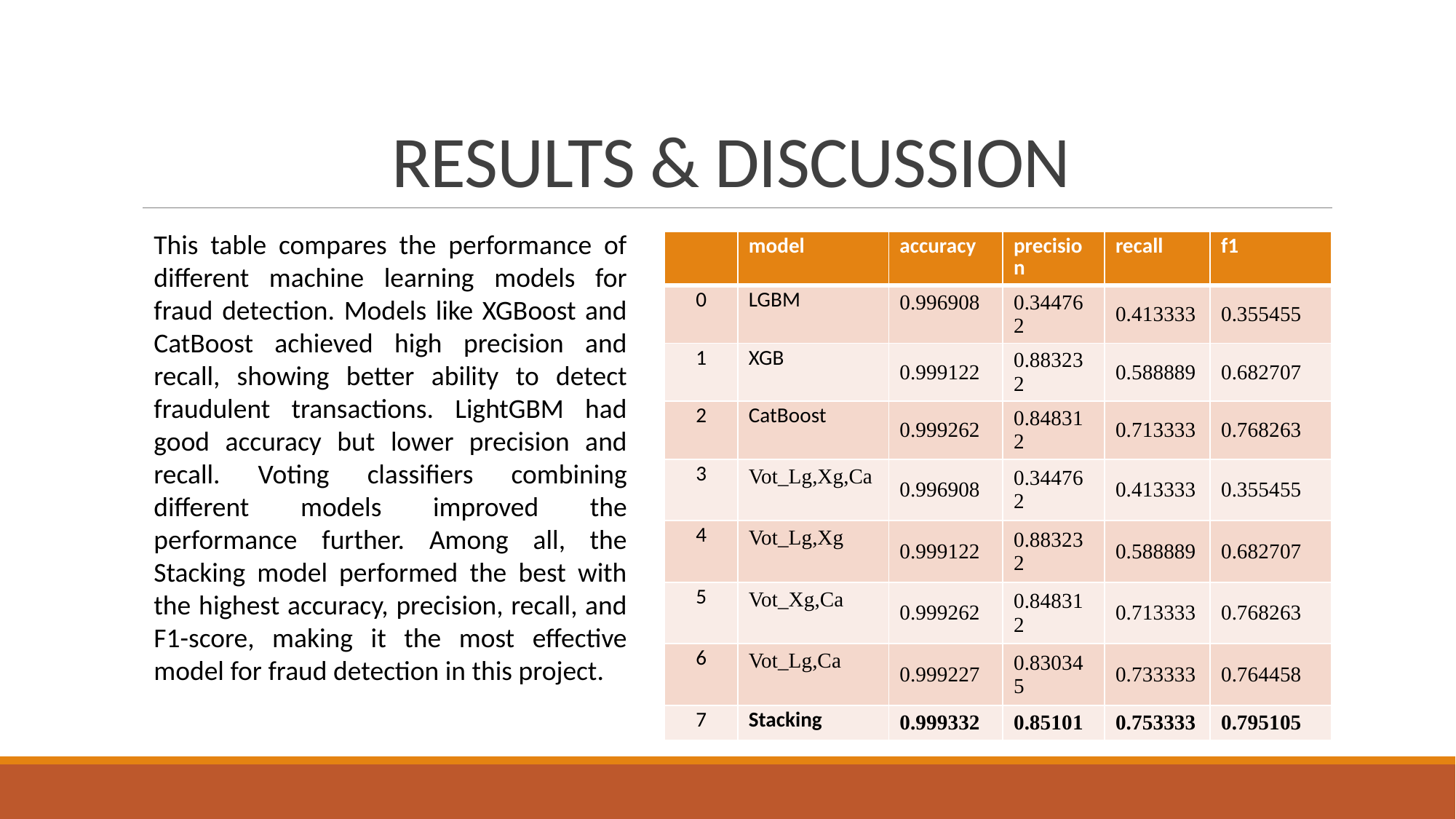

# RESULTS & DISCUSSION
This table compares the performance of different machine learning models for fraud detection. Models like XGBoost and CatBoost achieved high precision and recall, showing better ability to detect fraudulent transactions. LightGBM had good accuracy but lower precision and recall. Voting classifiers combining different models improved the performance further. Among all, the Stacking model performed the best with the highest accuracy, precision, recall, and F1-score, making it the most effective model for fraud detection in this project.
|  | model | accuracy | precision | recall | f1 |
| --- | --- | --- | --- | --- | --- |
| 0 | LGBM | 0.996908 | 0.344762 | 0.413333 | 0.355455 |
| 1 | XGB | 0.999122 | 0.883232 | 0.588889 | 0.682707 |
| 2 | CatBoost | 0.999262 | 0.848312 | 0.713333 | 0.768263 |
| 3 | Vot\_Lg,Xg,Ca | 0.996908 | 0.344762 | 0.413333 | 0.355455 |
| 4 | Vot\_Lg,Xg | 0.999122 | 0.883232 | 0.588889 | 0.682707 |
| 5 | Vot\_Xg,Ca | 0.999262 | 0.848312 | 0.713333 | 0.768263 |
| 6 | Vot\_Lg,Ca | 0.999227 | 0.830345 | 0.733333 | 0.764458 |
| 7 | Stacking | 0.999332 | 0.85101 | 0.753333 | 0.795105 |